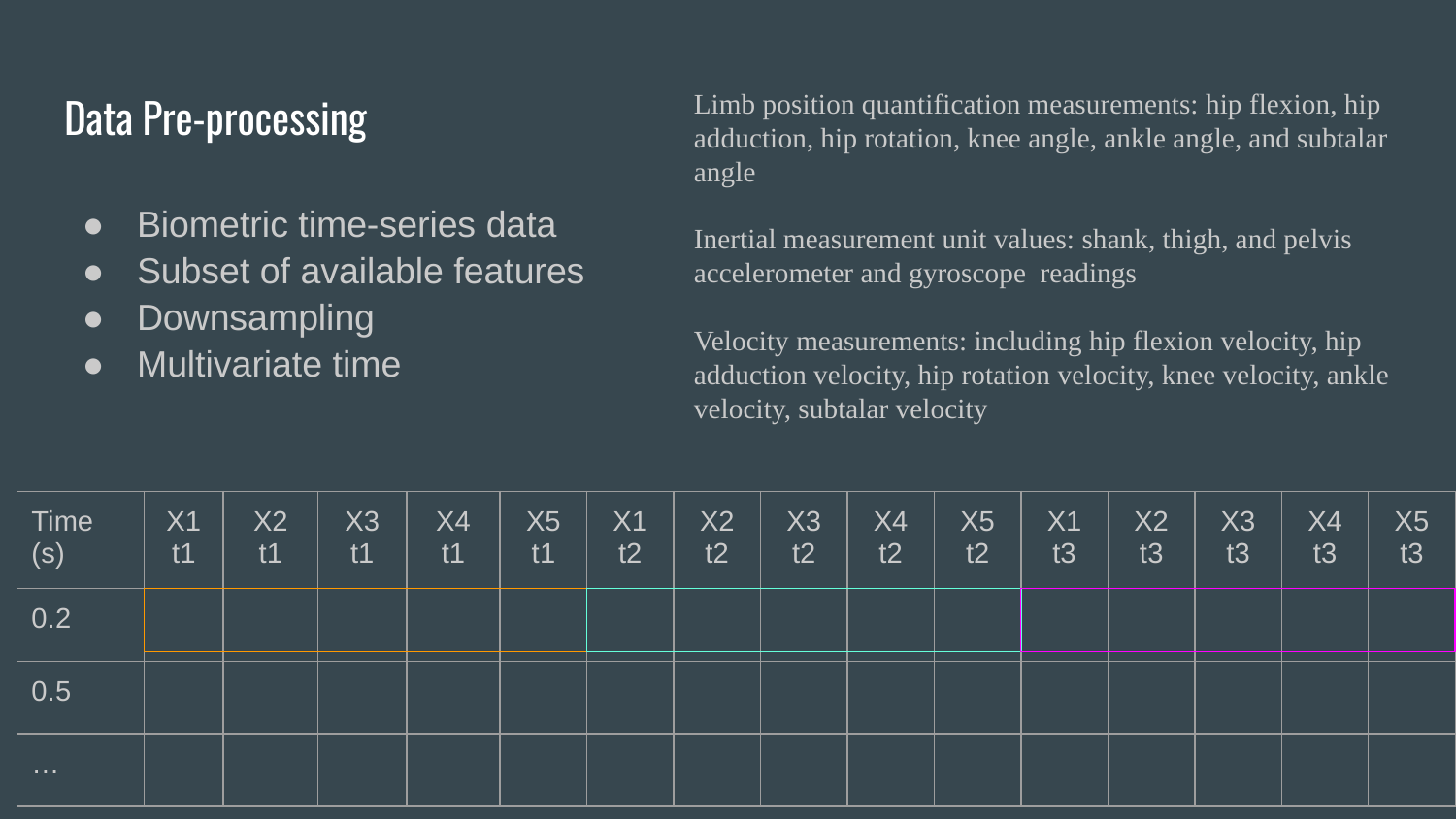

# Data Pre-processing
Limb position quantification measurements: hip flexion, hip adduction, hip rotation, knee angle, ankle angle, and subtalar angle

Inertial measurement unit values: shank, thigh, and pelvis accelerometer and gyroscope  readings

Velocity measurements: including hip flexion velocity, hip adduction velocity, hip rotation velocity, knee velocity, ankle velocity, subtalar velocity
Biometric time-series data
Subset of available features
Downsampling
Multivariate time
| Time (s) | X1 t1 | X2 t1 | X3 t1 | X4 t1 | X5 t1 | X1 t2 | X2 t2 | X3 t2 | X4 t2 | X5 t2 | X1 t3 | X2 t3 | X3 t3 | X4 t3 | X5 t3 |
| --- | --- | --- | --- | --- | --- | --- | --- | --- | --- | --- | --- | --- | --- | --- | --- |
| 0.2 |  |  |  |  |  |  |  |  |  |  |  |  |  |  |  |
| 0.5 |  |  |  |  |  |  |  |  |  |  |  |  |  |  |  |
| … |  |  |  |  |  |  |  |  |  |  |  |  |  |  |  |